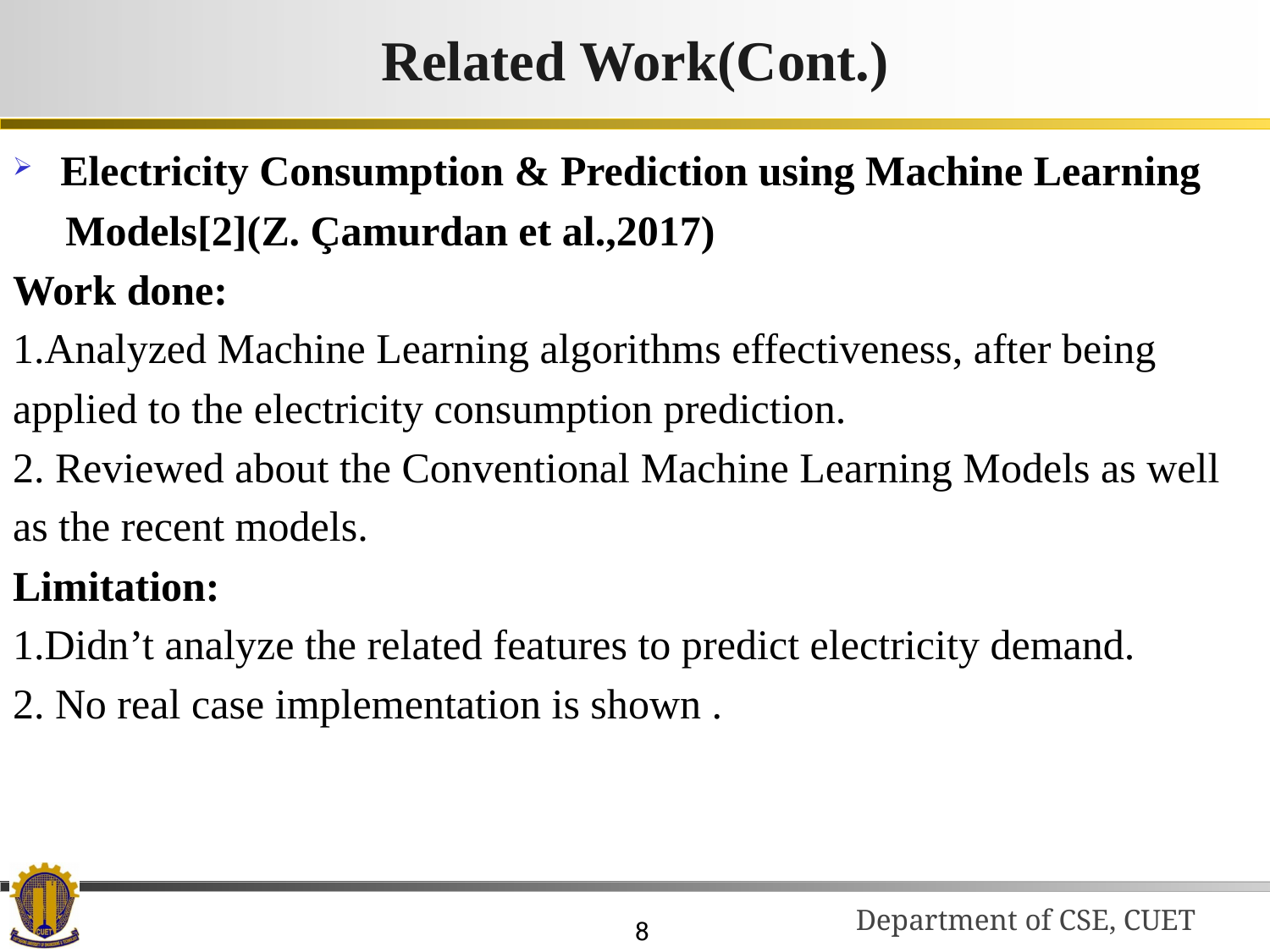

# Related Work(Cont.)
Electricity Consumption & Prediction using Machine Learning
     Models[2](Z. Çamurdan et al.,2017)
Work done:
1.Analyzed Machine Learning algorithms effectiveness, after being
applied to the electricity consumption prediction.
2. Reviewed about the Conventional Machine Learning Models as well
as the recent models.
Limitation:
1.Didn’t analyze the related features to predict electricity demand.
2. No real case implementation is shown .